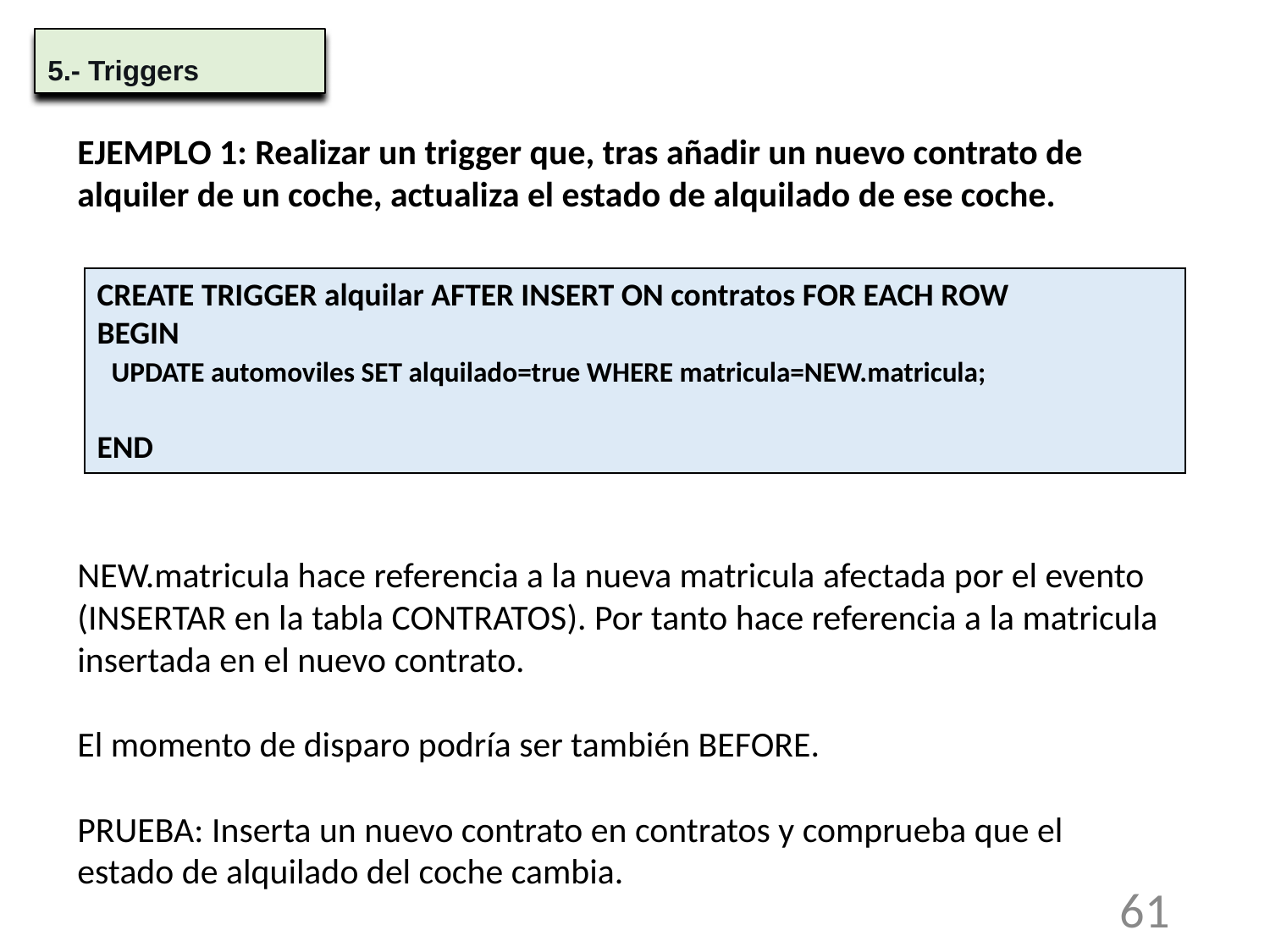

5.- Triggers
EJEMPLO 1: Realizar un trigger que, tras añadir un nuevo contrato de alquiler de un coche, actualiza el estado de alquilado de ese coche.

NEW.matricula hace referencia a la nueva matricula afectada por el evento (INSERTAR en la tabla CONTRATOS). Por tanto hace referencia a la matricula insertada en el nuevo contrato.

El momento de disparo podría ser también BEFORE.

PRUEBA: Inserta un nuevo contrato en contratos y comprueba que el estado de alquilado del coche cambia.
CREATE TRIGGER alquilar AFTER INSERT ON contratos FOR EACH ROW
BEGIN
  UPDATE automoviles SET alquilado=true WHERE matricula=NEW.matricula;

END
61